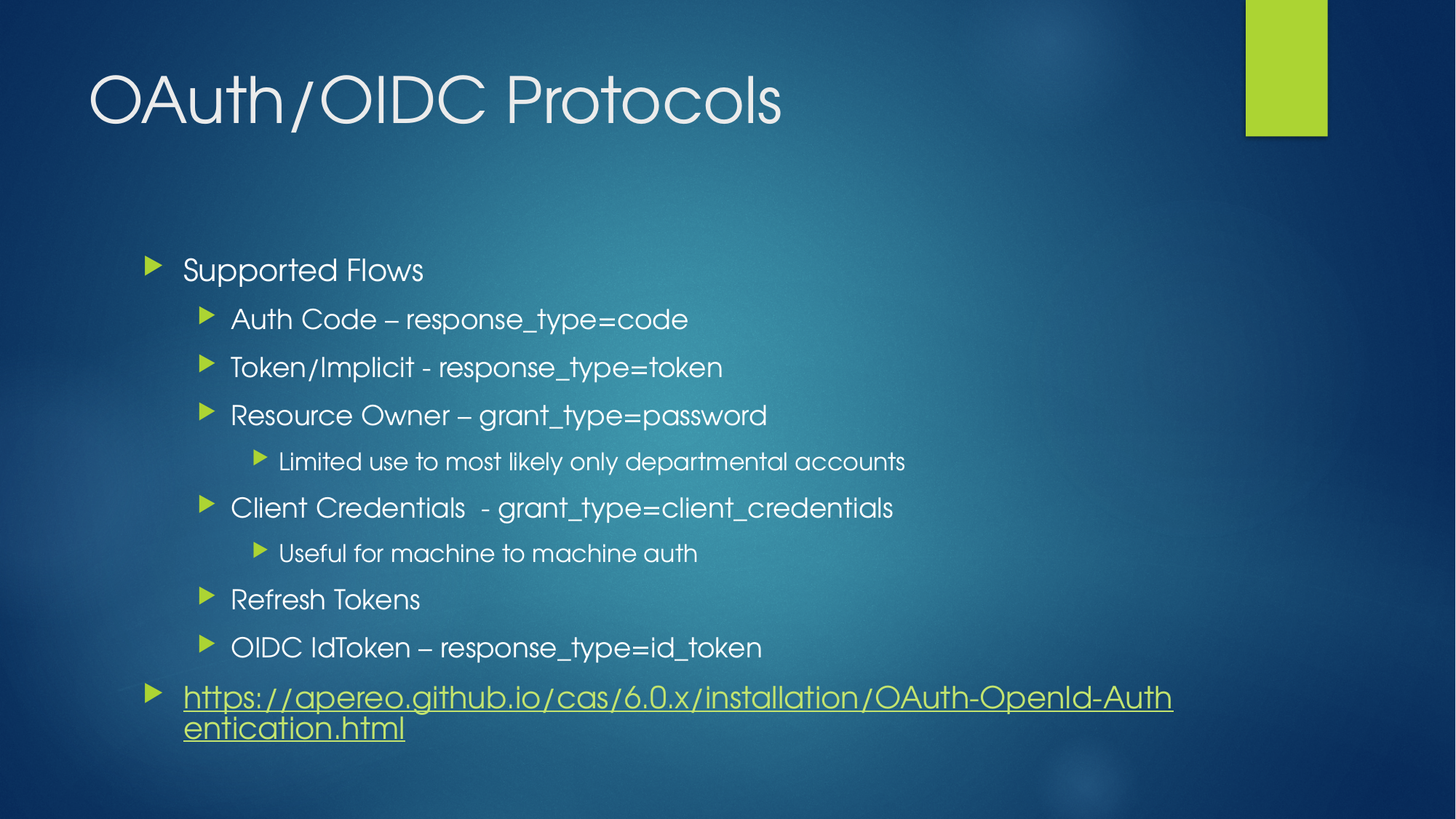

# OAuth/OIDC Protocols
Supported Flows
Auth Code – response_type=code
Token/Implicit - response_type=token
Resource Owner – grant_type=password
Limited use to most likely only departmental accounts
Client Credentials  - grant_type=client_credentials
Useful for machine to machine auth
Refresh Tokens
OIDC IdToken – response_type=id_token
https://apereo.github.io/cas/6.0.x/installation/OAuth-OpenId-Authentication.html